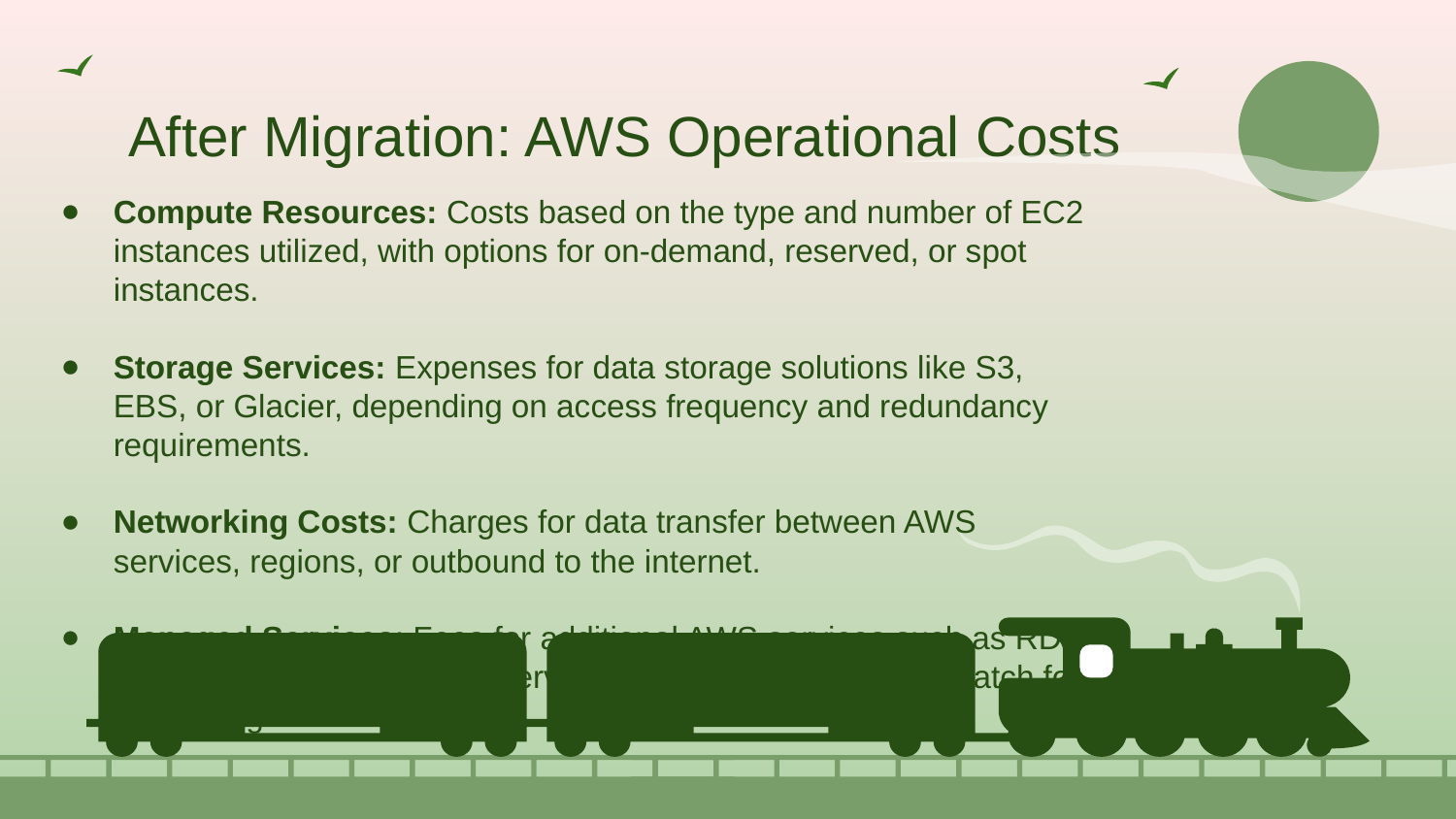

# After Migration: AWS Operational Costs

Compute Resources: Costs based on the type and number of EC2 instances utilized, with options for on-demand, reserved, or spot instances.

Storage Services: Expenses for data storage solutions like S3, EBS, or Glacier, depending on access frequency and redundancy requirements.

Networking Costs: Charges for data transfer between AWS services, regions, or outbound to the internet.

Managed Services: Fees for additional AWS services such as RDS for databases, Lambda for serverless computing, or CloudWatch for monitoring